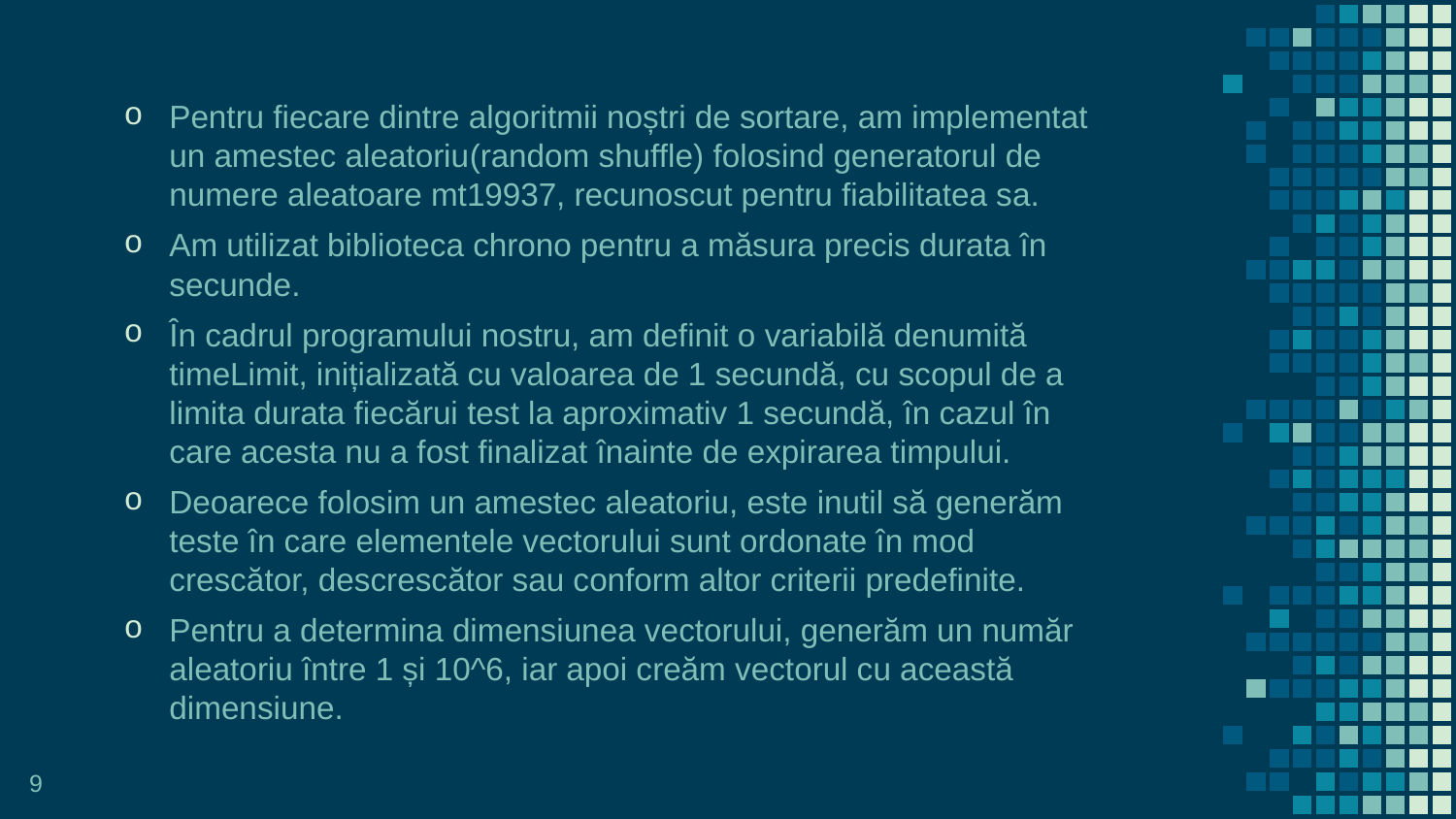

Pentru fiecare dintre algoritmii noștri de sortare, am implementat un amestec aleatoriu(random shuffle) folosind generatorul de numere aleatoare mt19937, recunoscut pentru fiabilitatea sa.
Am utilizat biblioteca chrono pentru a măsura precis durata în secunde.
În cadrul programului nostru, am definit o variabilă denumită timeLimit, inițializată cu valoarea de 1 secundă, cu scopul de a limita durata fiecărui test la aproximativ 1 secundă, în cazul în care acesta nu a fost finalizat înainte de expirarea timpului.
Deoarece folosim un amestec aleatoriu, este inutil să generăm teste în care elementele vectorului sunt ordonate în mod crescător, descrescător sau conform altor criterii predefinite.
Pentru a determina dimensiunea vectorului, generăm un număr aleatoriu între 1 și 10^6, iar apoi creăm vectorul cu această dimensiune.
9